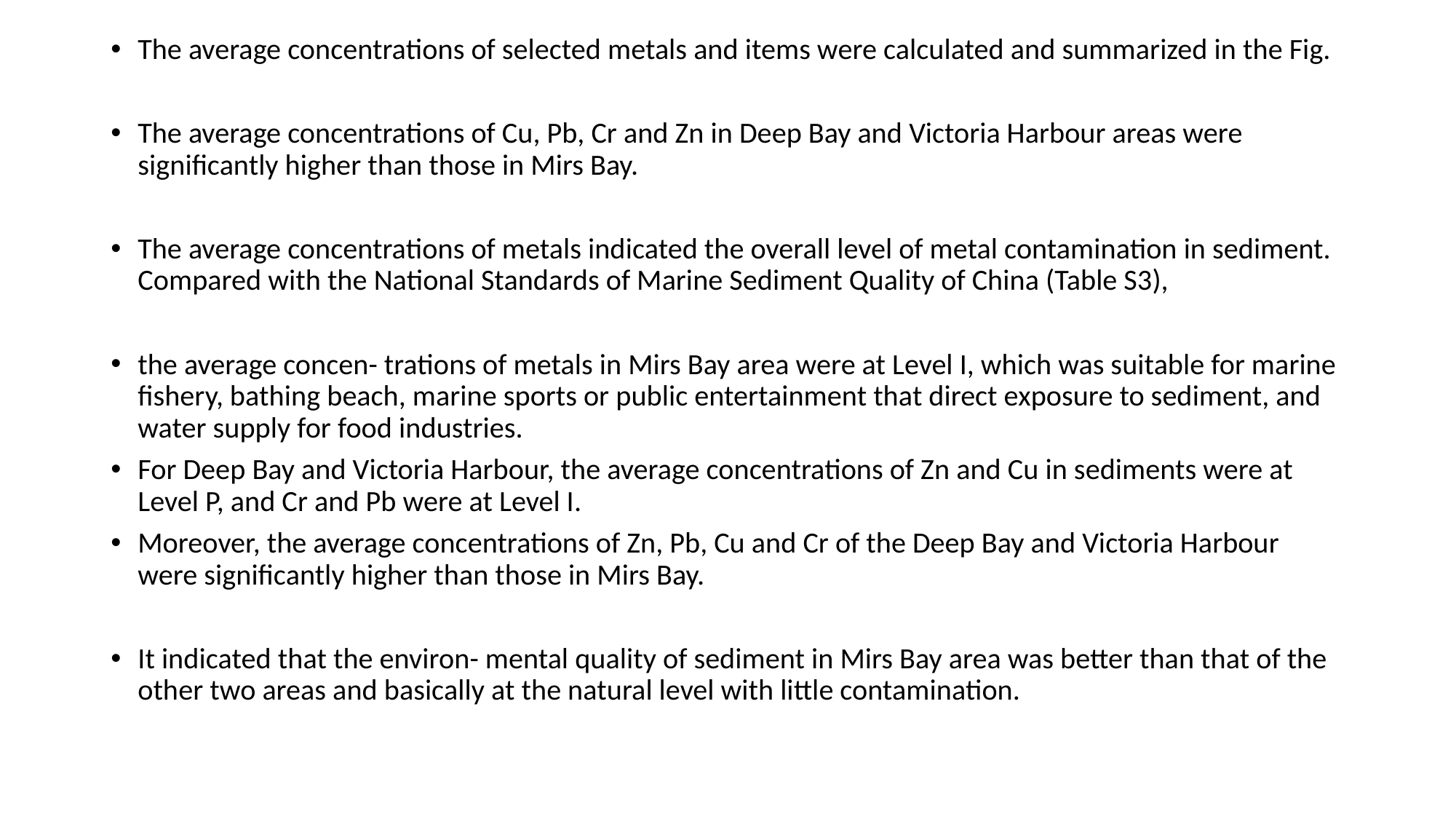

The average concentrations of selected metals and items were calculated and summarized in the Fig.

The average concentrations of Cu, Pb, Cr and Zn in Deep Bay and Victoria Harbour areas were significantly higher than those in Mirs Bay.

The average concentrations of metals indicated the overall level of metal contamination in sediment. Compared with the National Standards of Marine Sediment Quality of China (Table S3),

the average concen- trations of metals in Mirs Bay area were at Level I, which was suitable for marine fishery, bathing beach, marine sports or public entertainment that direct exposure to sediment, and water supply for food industries.
For Deep Bay and Victoria Harbour, the average concentrations of Zn and Cu in sediments were at Level P, and Cr and Pb were at Level I.
Moreover, the average concentrations of Zn, Pb, Cu and Cr of the Deep Bay and Victoria Harbour were significantly higher than those in Mirs Bay.

It indicated that the environ- mental quality of sediment in Mirs Bay area was better than that of the other two areas and basically at the natural level with little contamination.